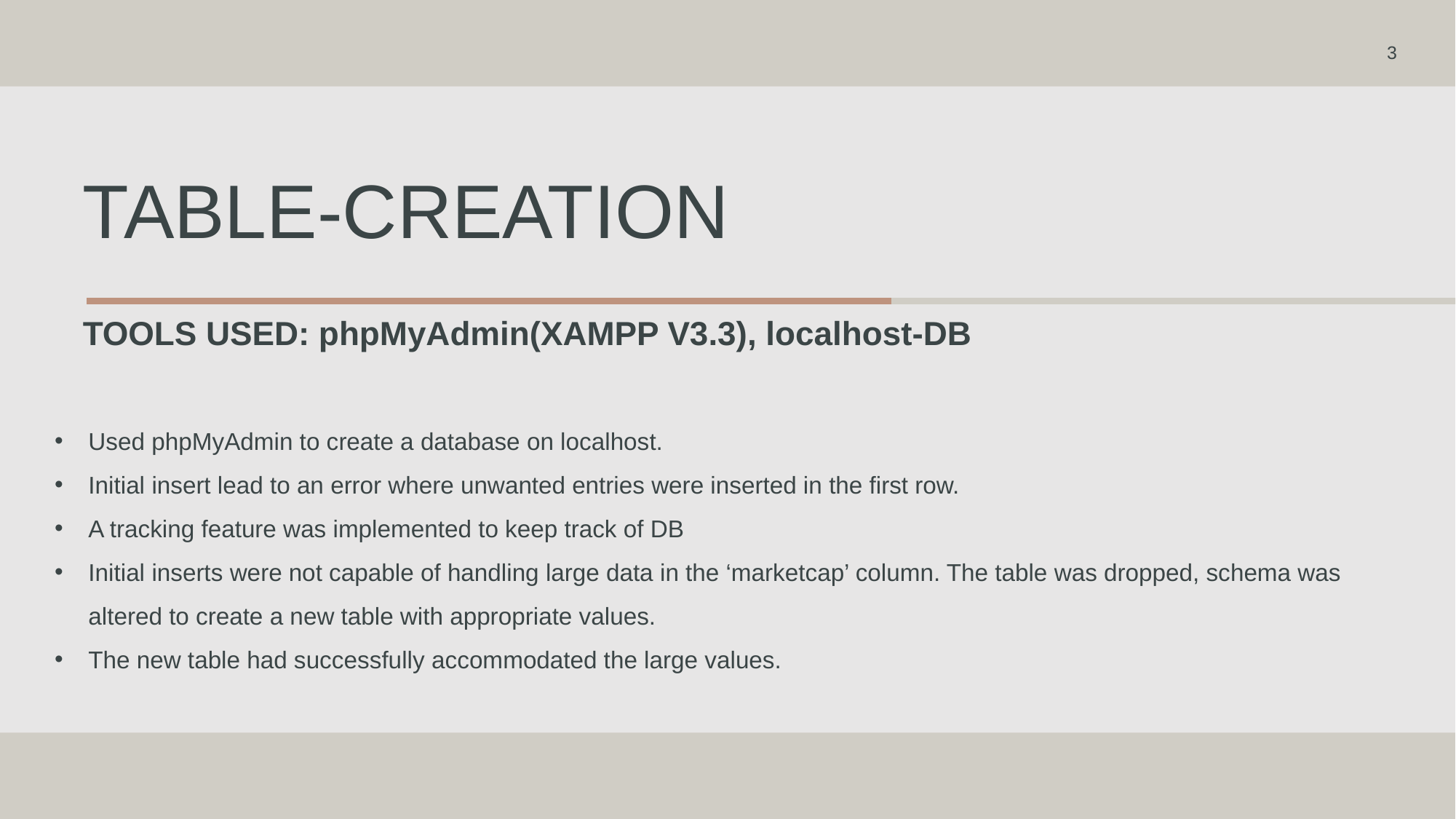

3
# TABLE-creation
TOOLS USED: phpMyAdmin(XAMPP V3.3), localhost-DB
Used phpMyAdmin to create a database on localhost.
Initial insert lead to an error where unwanted entries were inserted in the first row.
A tracking feature was implemented to keep track of DB
Initial inserts were not capable of handling large data in the ‘marketcap’ column. The table was dropped, schema was altered to create a new table with appropriate values.
The new table had successfully accommodated the large values.